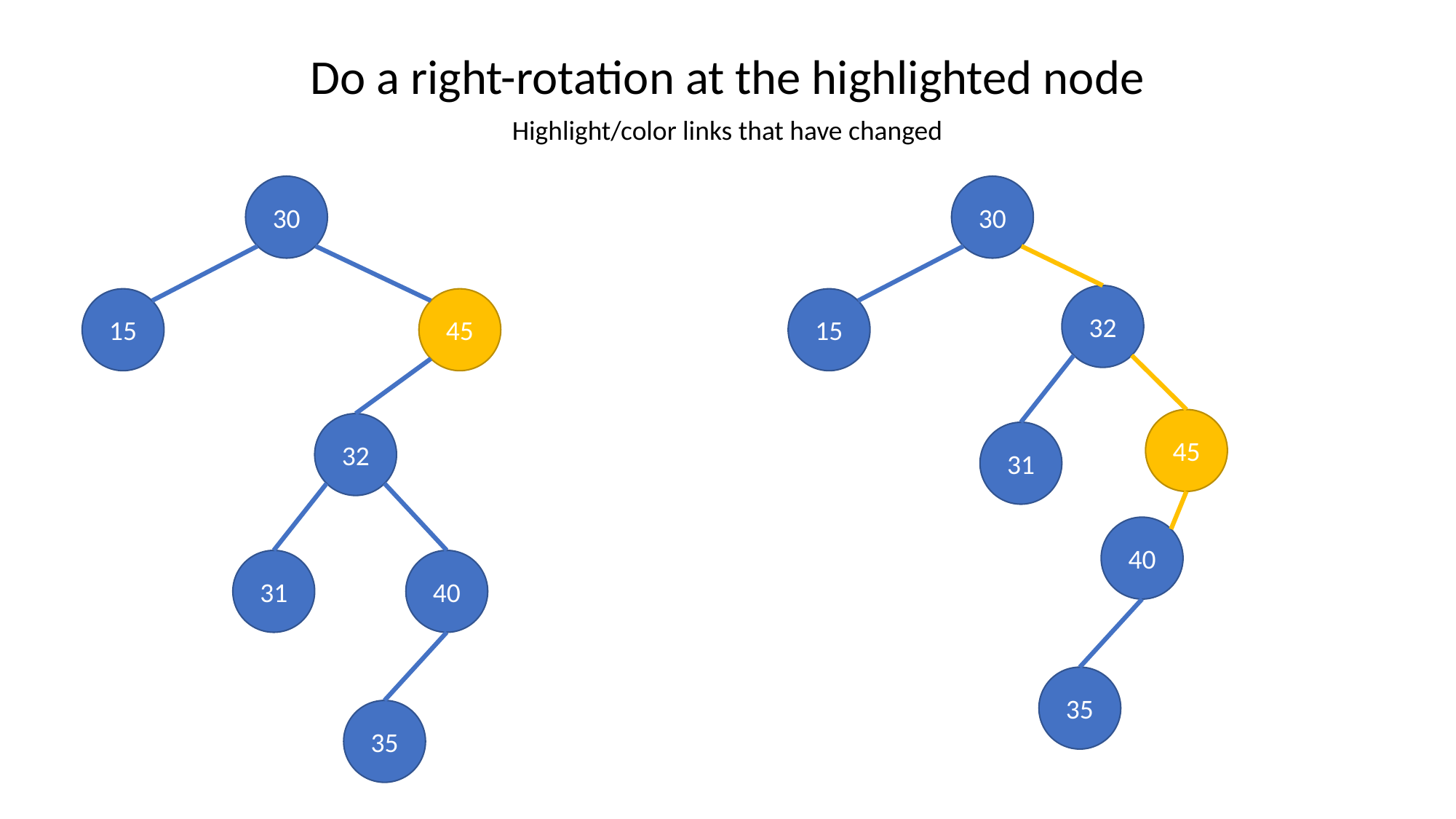

Do a right-rotation at the highlighted node
Highlight/color links that have changed
30
30
32
15
45
15
45
32
31
40
31
40
35
35